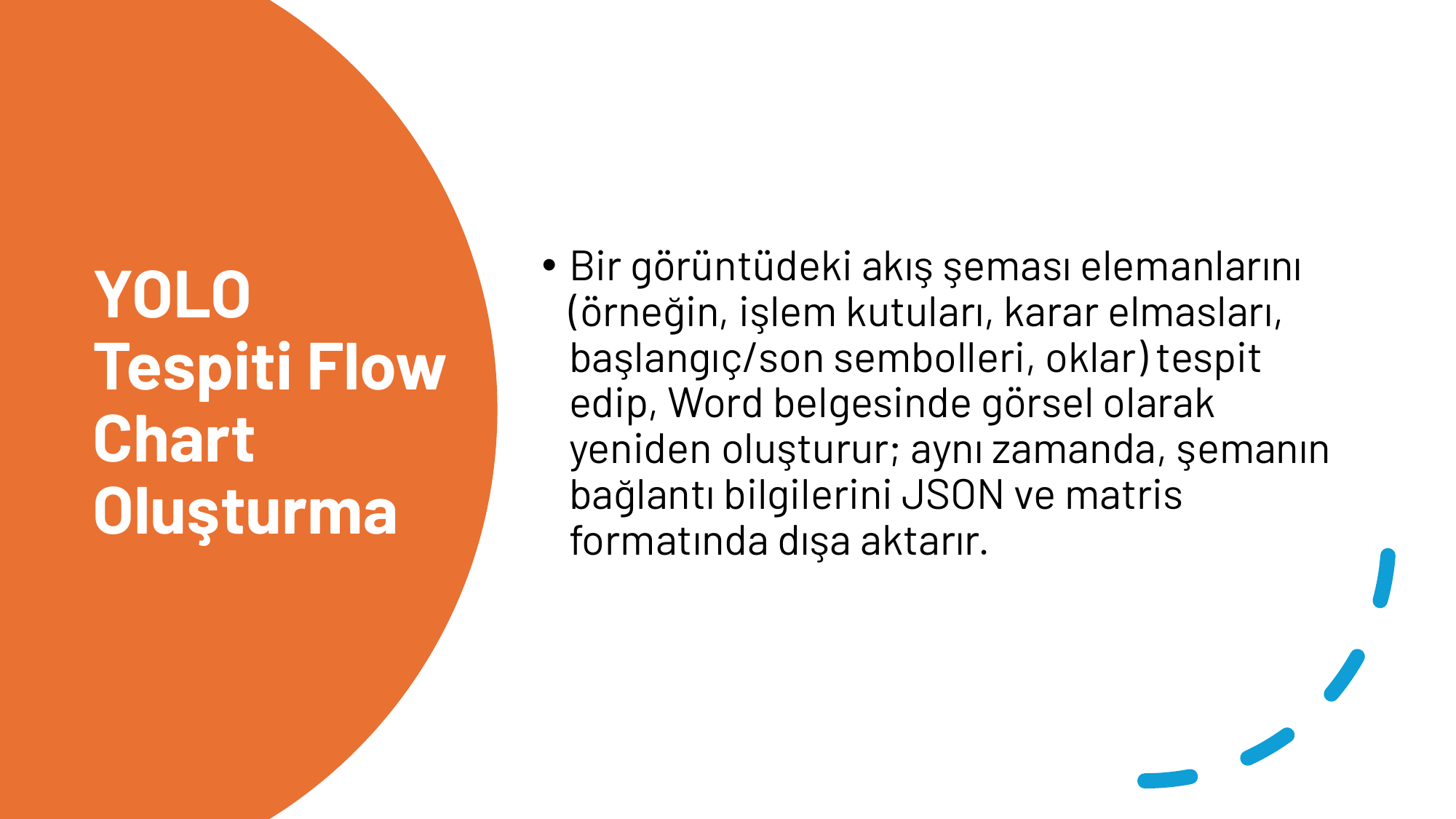

Bir görüntüdeki akış şeması elemanlarını (örneğin, işlem kutuları, karar elmasları, başlangıç/son sembolleri, oklar) tespit edip, Word belgesinde görsel olarak yeniden oluşturur; aynı zamanda, şemanın bağlantı bilgilerini JSON ve matris formatında dışa aktarır.
# YOLO Tespiti Flow Chart Oluşturma